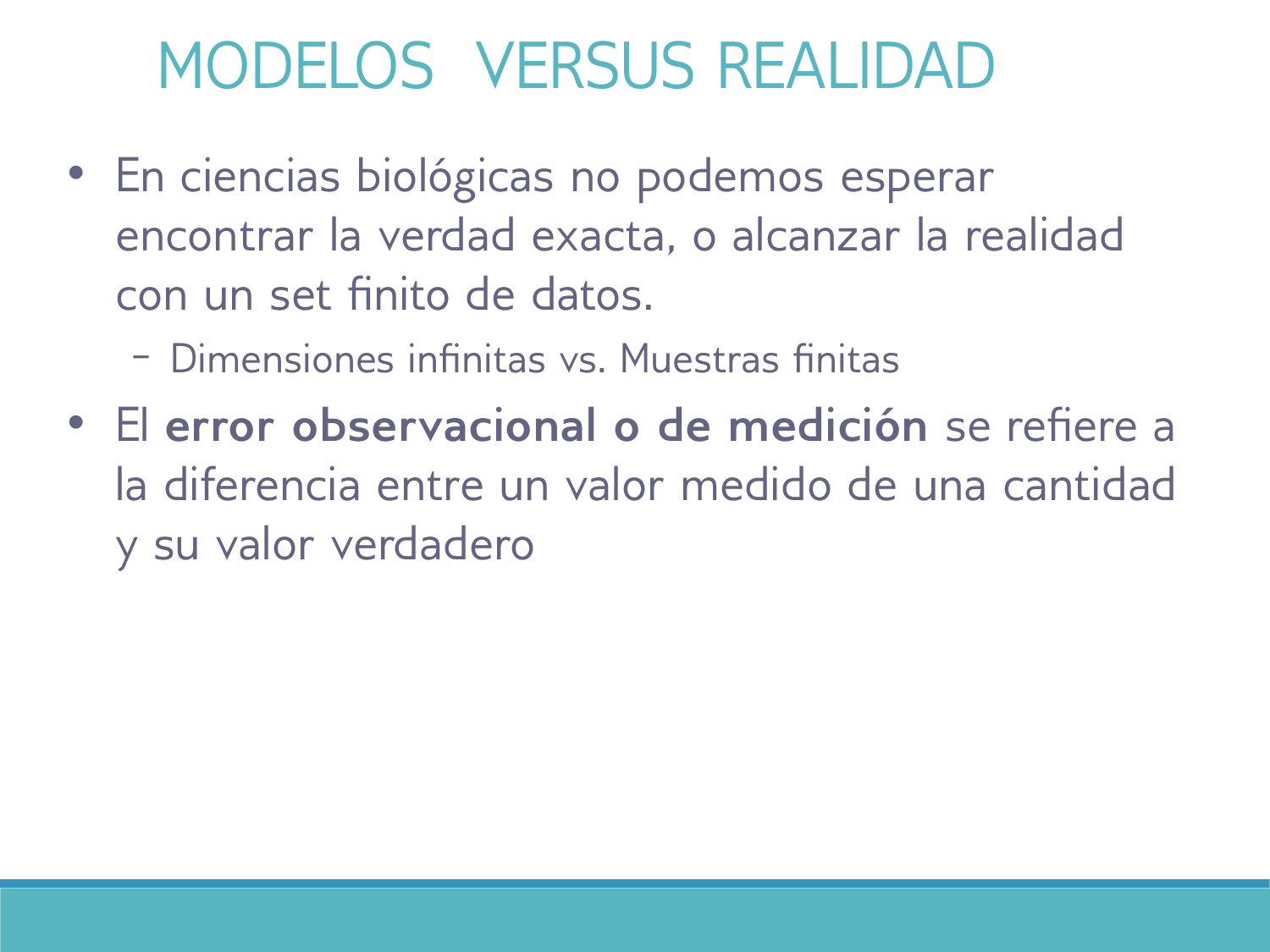

MODELOS  VERSUS REALIDAD
En ciencias biológicas no podemos esperar encontrar la verdad exacta, o alcanzar la realidad con un set finito de datos.
Dimensiones infinitas vs. Muestras finitas
El error observacional o de medición se refiere a la diferencia entre un valor medido de una cantidad y su valor verdadero